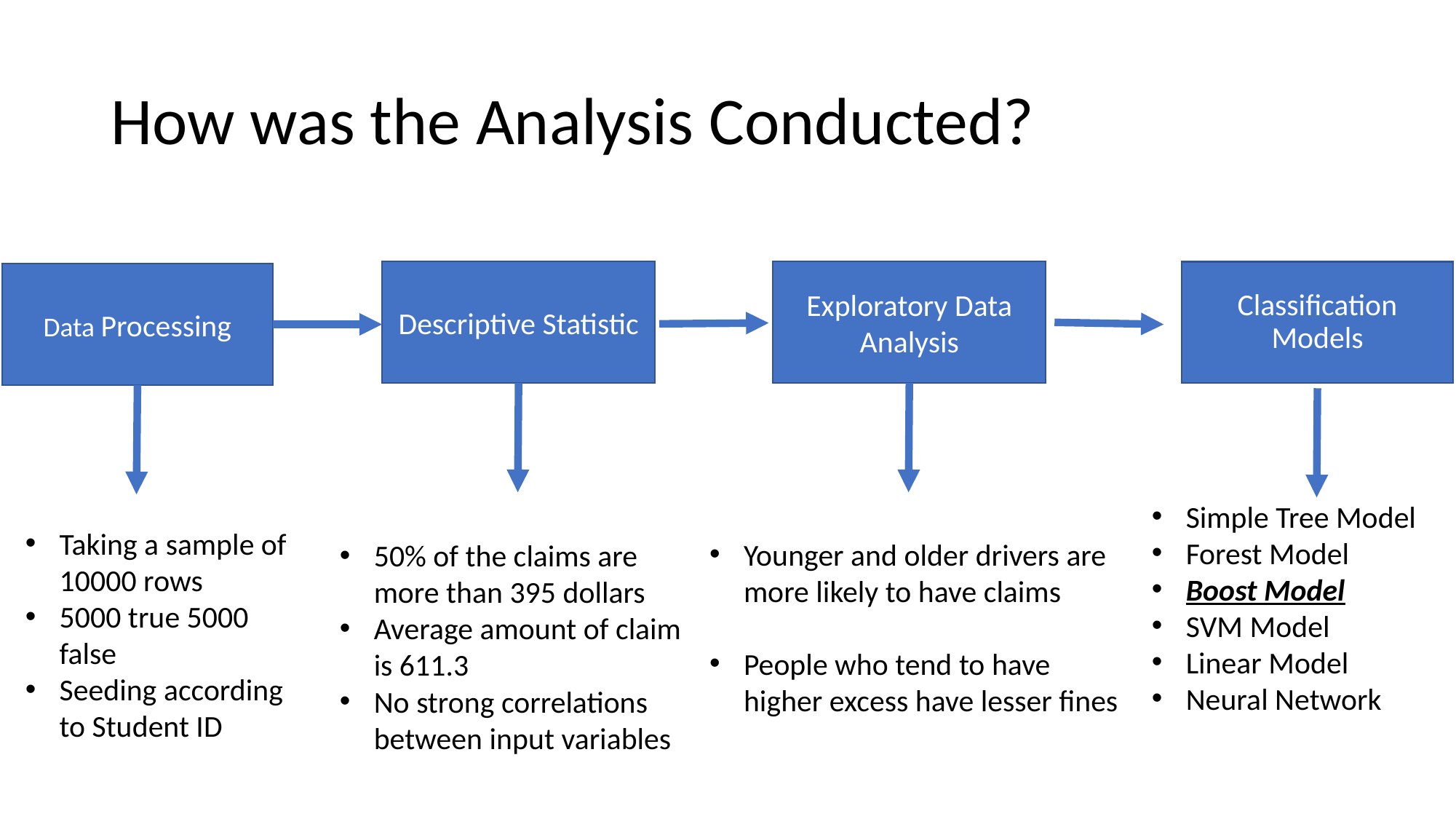

# How was the Analysis Conducted?
Descriptive Statistic
Exploratory Data Analysis
Classification Models
Data Processing
Simple Tree Model
Forest Model
Boost Model
SVM Model
Linear Model
Neural Network

Taking a sample of 10000 rows
5000 true 5000 false
Seeding according to Student ID

Younger and older drivers are more likely to have claims

People who tend to have higher excess have lesser fines

50% of the claims are more than 395 dollars
Average amount of claim is 611.3
No strong correlations between input variables